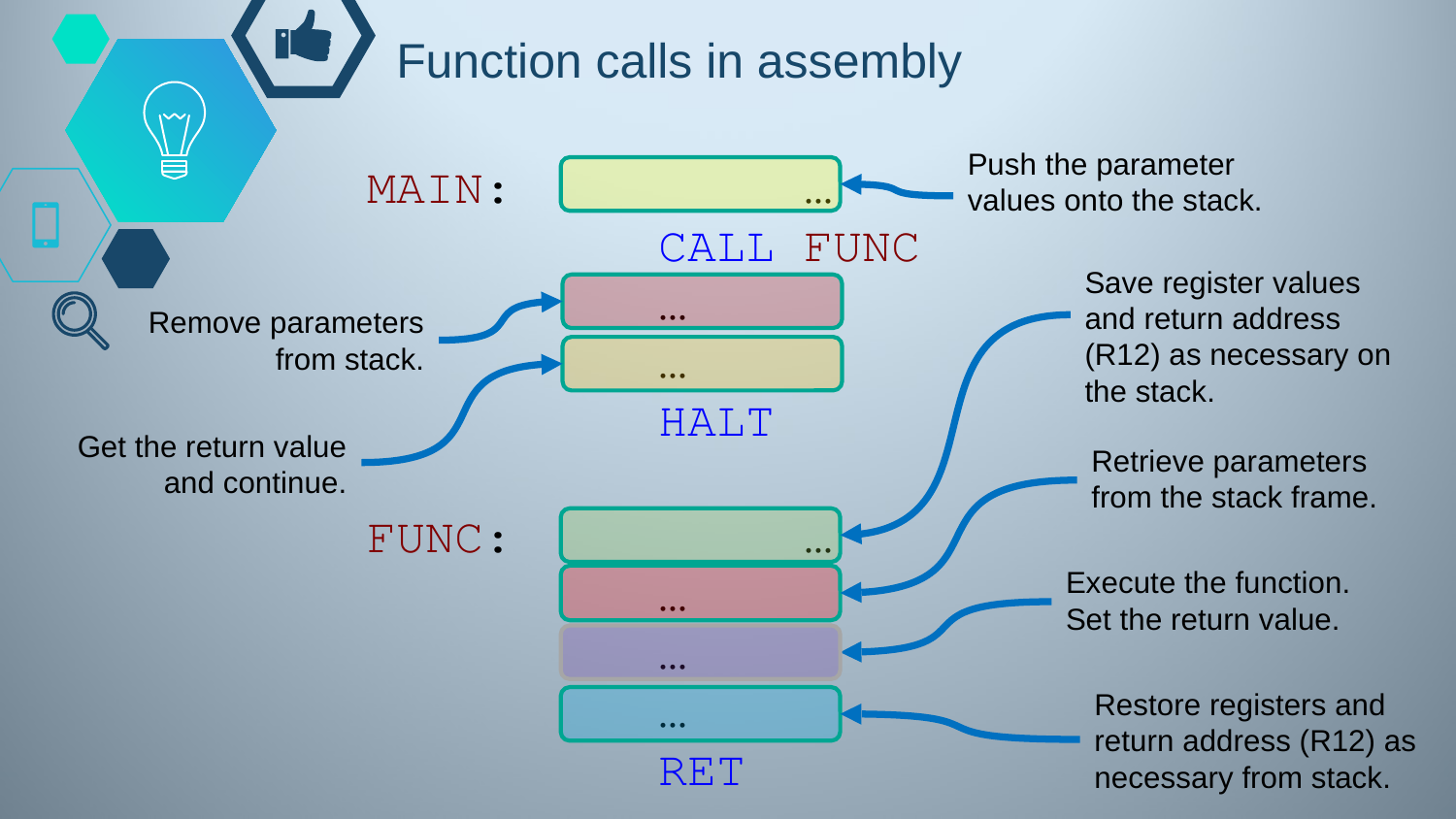

# Function calls in assembly
Push the parameter values onto the stack.
MAIN:		…
		CALL FUNC
		…
		…
		HALT

FUNC:		…
		…
		…
		…
		RET

Save register values and return address (R12) as necessary on the stack.

Remove parameters from stack.

Get the return value and continue.
Retrieve parameters from the stack frame.

Execute the function.
Set the return value.

Restore registers and return address (R12) as necessary from stack.